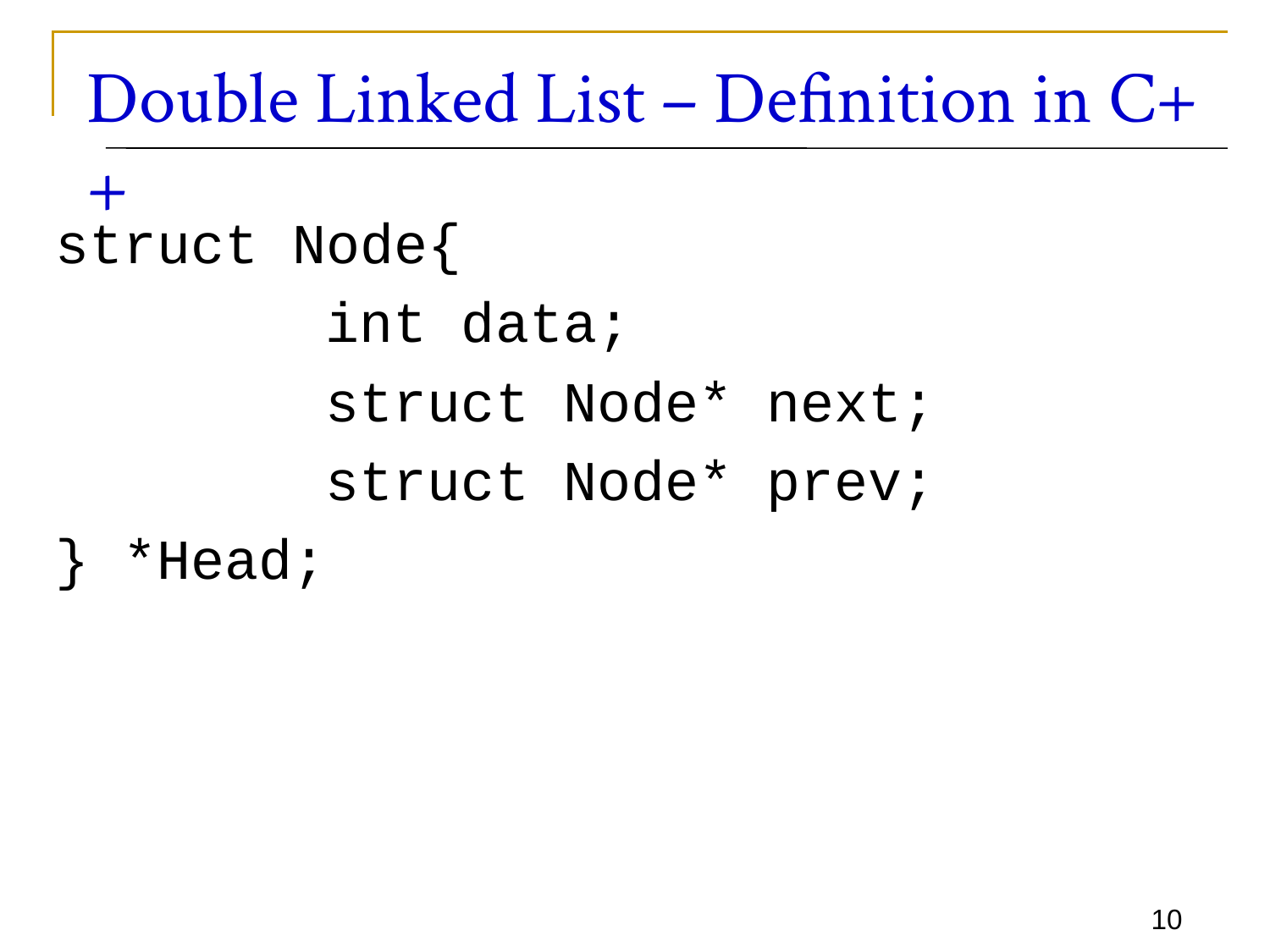

# Double Linked List – Definition in C++
struct Node{
        int data;
        struct Node* next;
        struct Node* prev;
} *Head;